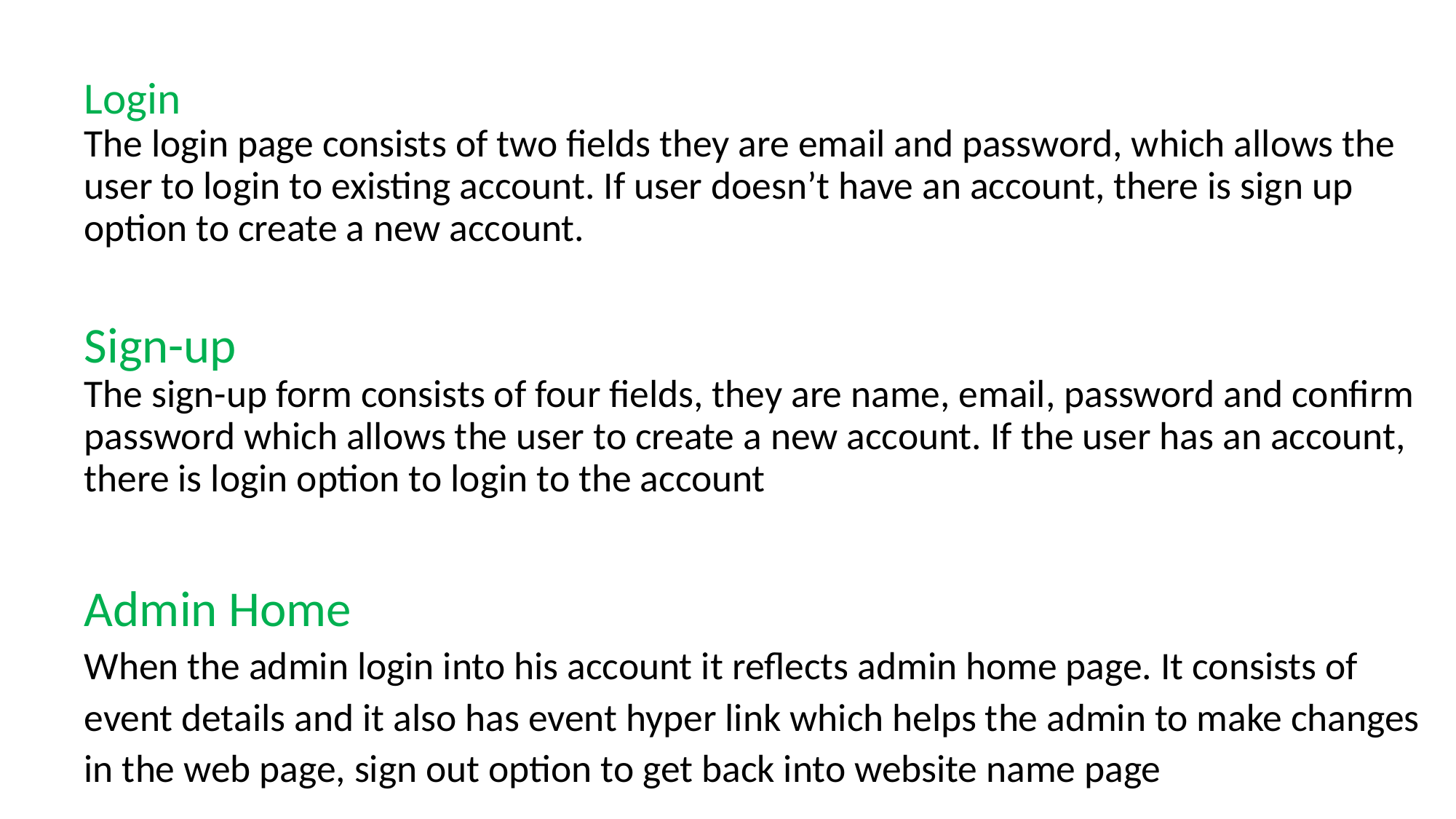

Login
The login page consists of two fields they are email and password, which allows the user to login to existing account. If user doesn’t have an account, there is sign up option to create a new account.

Sign-up
The sign-up form consists of four fields, they are name, email, password and confirm password which allows the user to create a new account. If the user has an account, there is login option to login to the account

Admin Home
When the admin login into his account it reflects admin home page. It consists of event details and it also has event hyper link which helps the admin to make changes in the web page, sign out option to get back into website name page